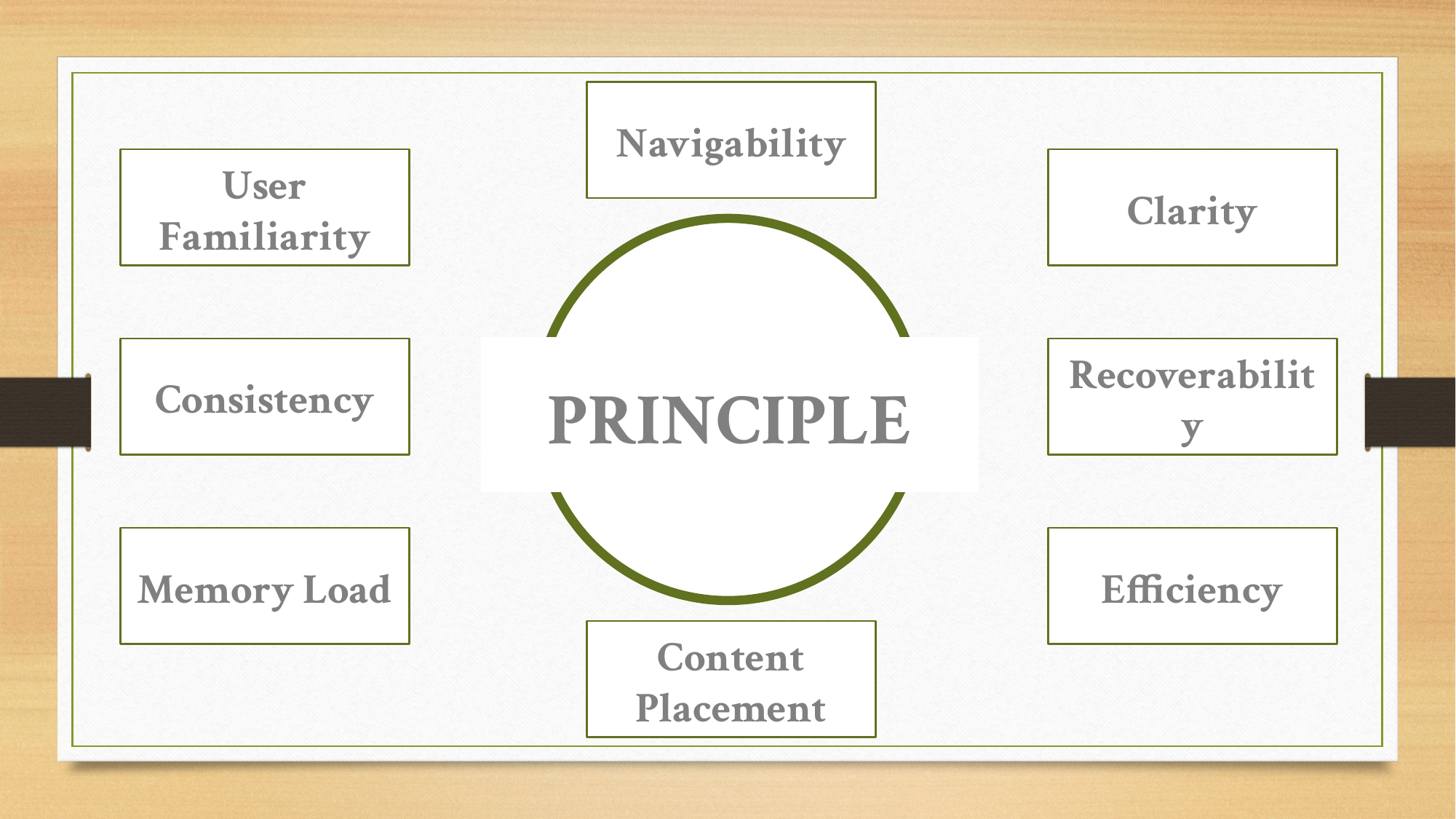

Navigability
User Familiarity
Clarity

PRINCIPLE
Consistency
Recoverability
Memory Load
Efficiency
Content Placement